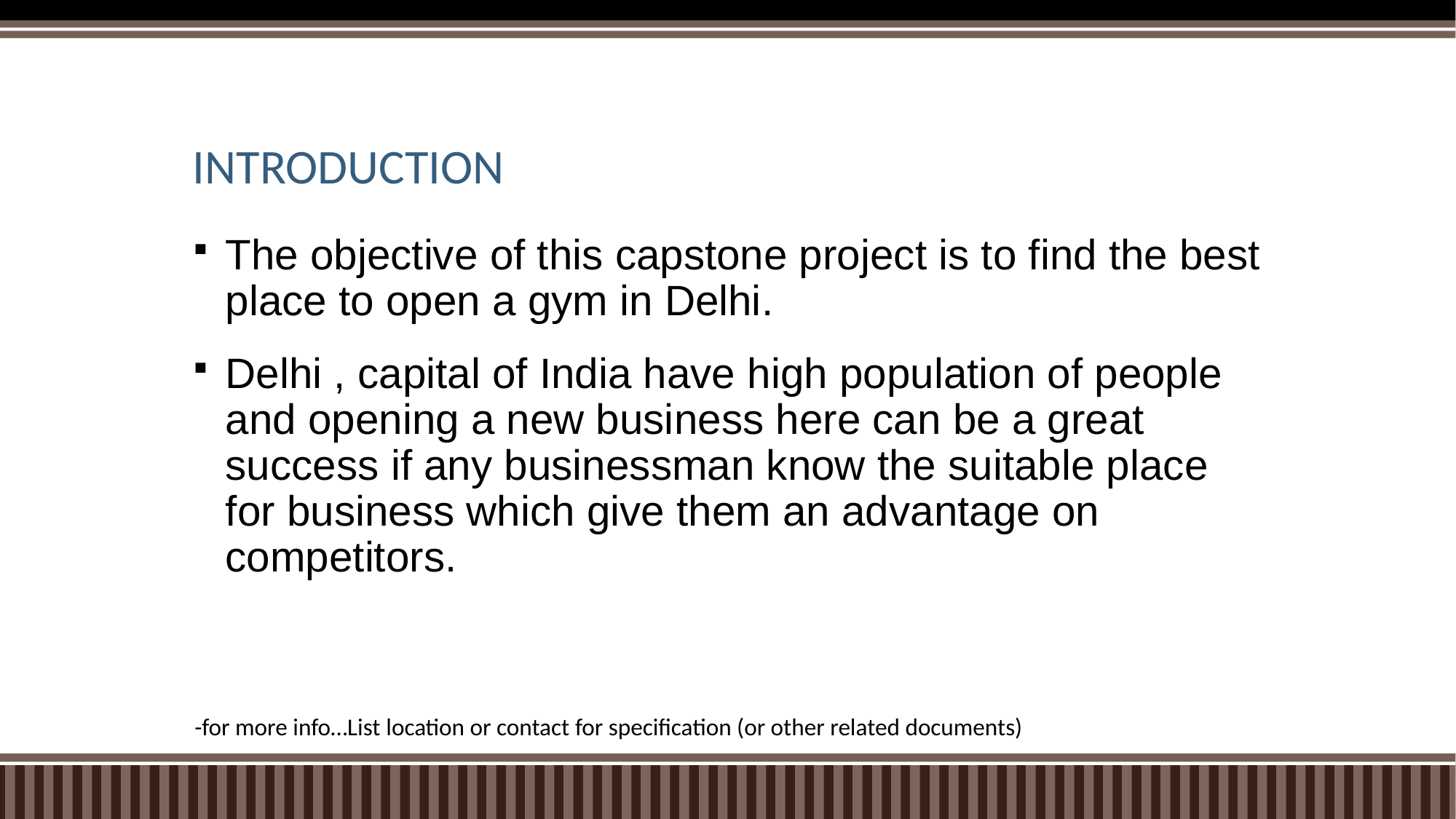

# INTRODUCTION
The objective of this capstone project is to find the best place to open a gym in Delhi.
Delhi , capital of India have high population of people and opening a new business here can be a great success if any businessman know the suitable place for business which give them an advantage on competitors.

-for more info…List location or contact for specification (or other related documents)